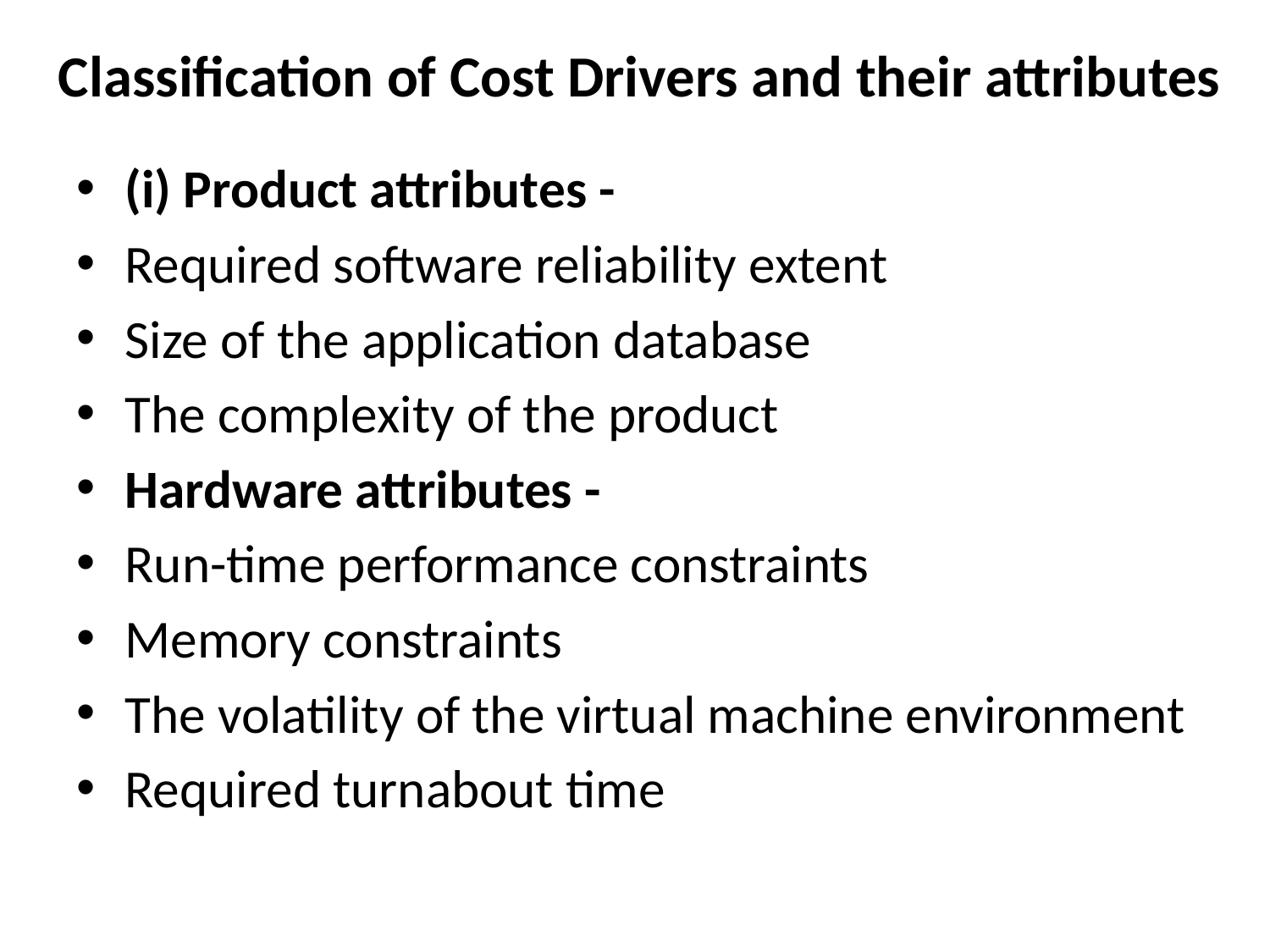

# Classification of Cost Drivers and their attributes
(i) Product attributes -
Required software reliability extent
Size of the application database
The complexity of the product
Hardware attributes -
Run-time performance constraints
Memory constraints
The volatility of the virtual machine environment
Required turnabout time